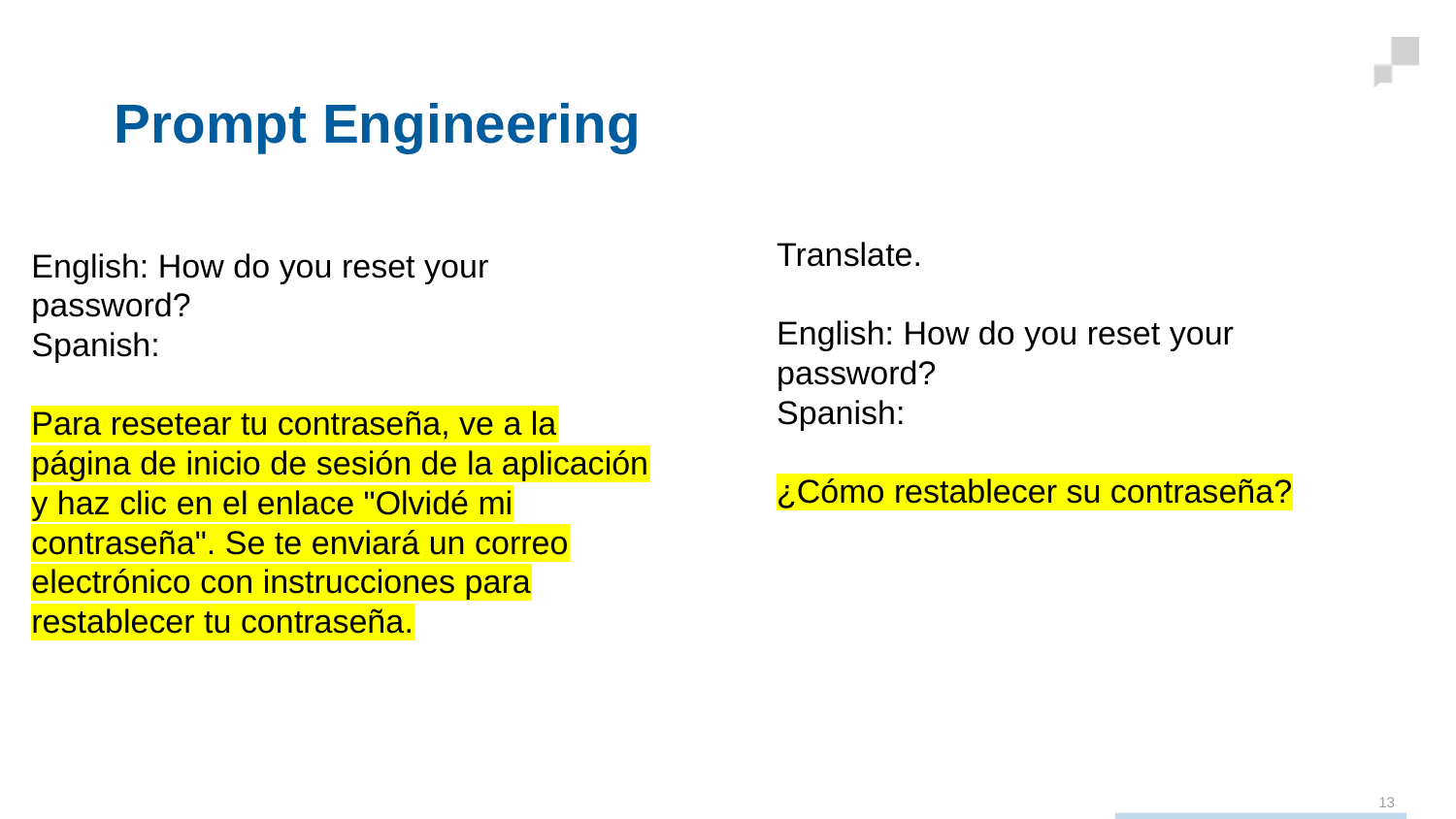

# Prompt Engineering
Translate.

English: How do you reset your password?
Spanish:

¿Cómo restablecer su contraseña?
English: How do you reset your password?
Spanish:

Para resetear tu contraseña, ve a la página de inicio de sesión de la aplicación y haz clic en el enlace "Olvidé mi contraseña". Se te enviará un correo electrónico con instrucciones para restablecer tu contraseña.